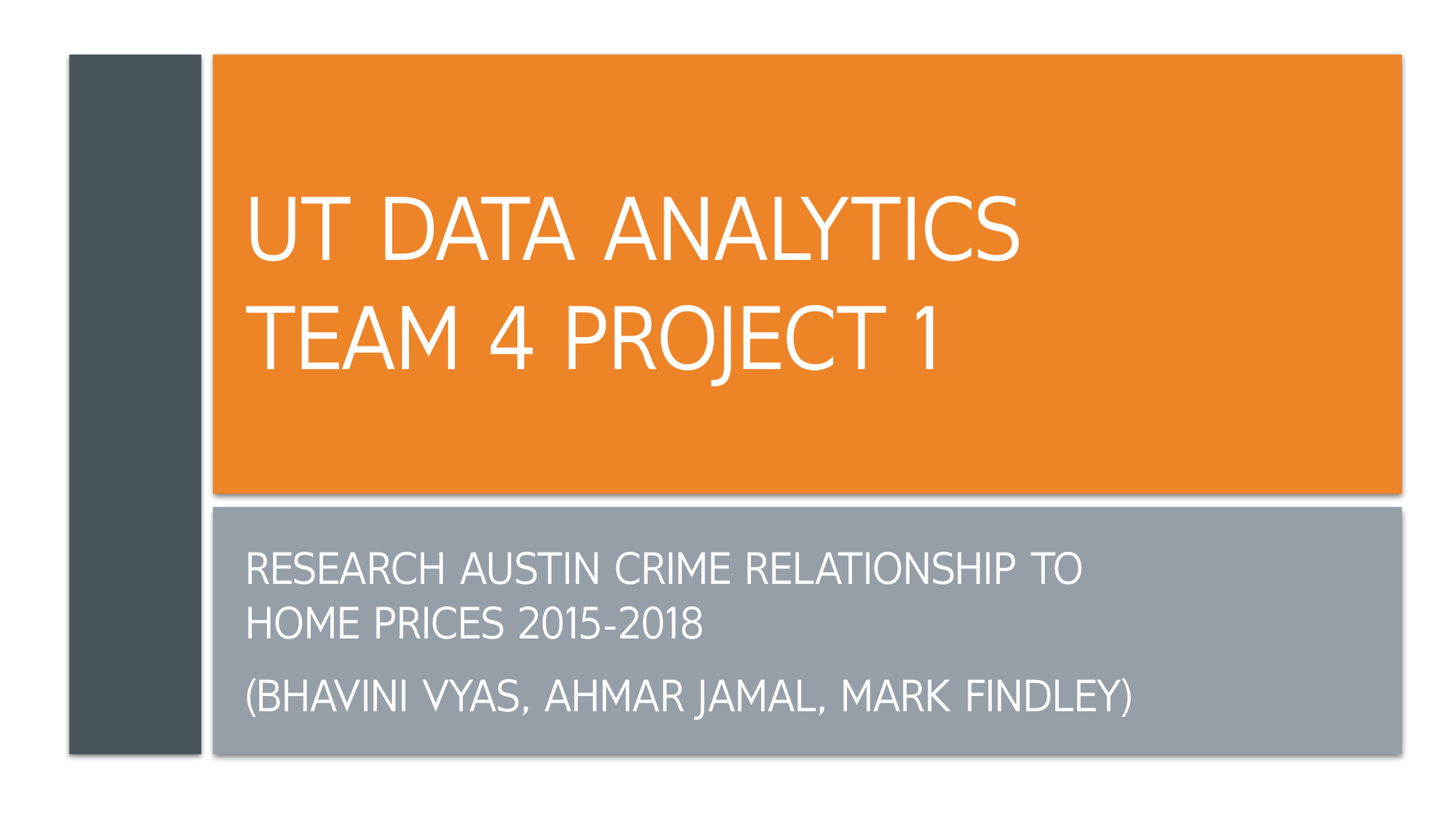

# UT Data Analytics Team 4 project 1

Research Austin crime relationship to home prices 2015-2018
(Bhavini vyas, ahmar jamal, mark findley)